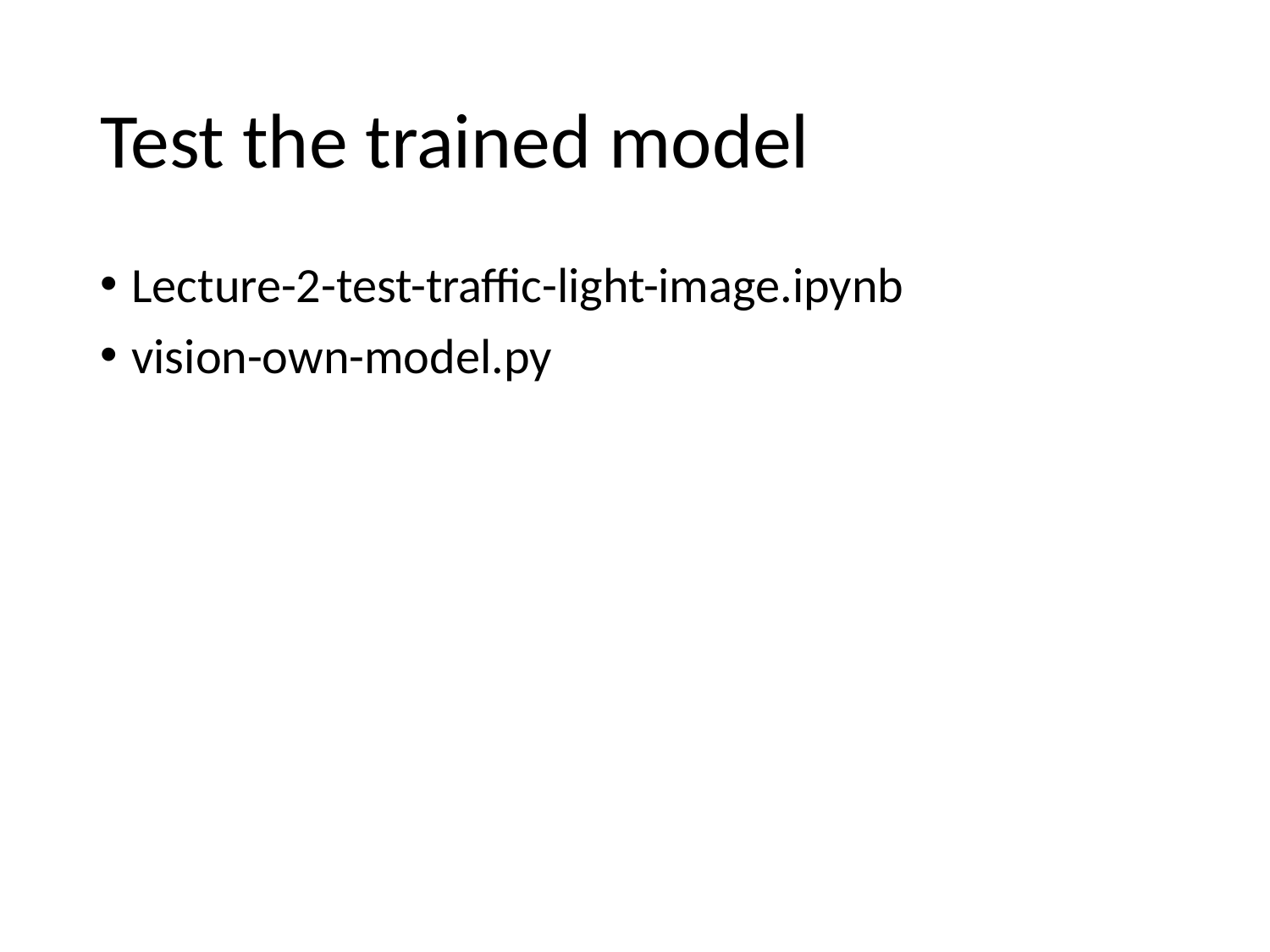

# Test the trained model
Lecture-2-test-traffic-light-image.ipynb
vision-own-model.py